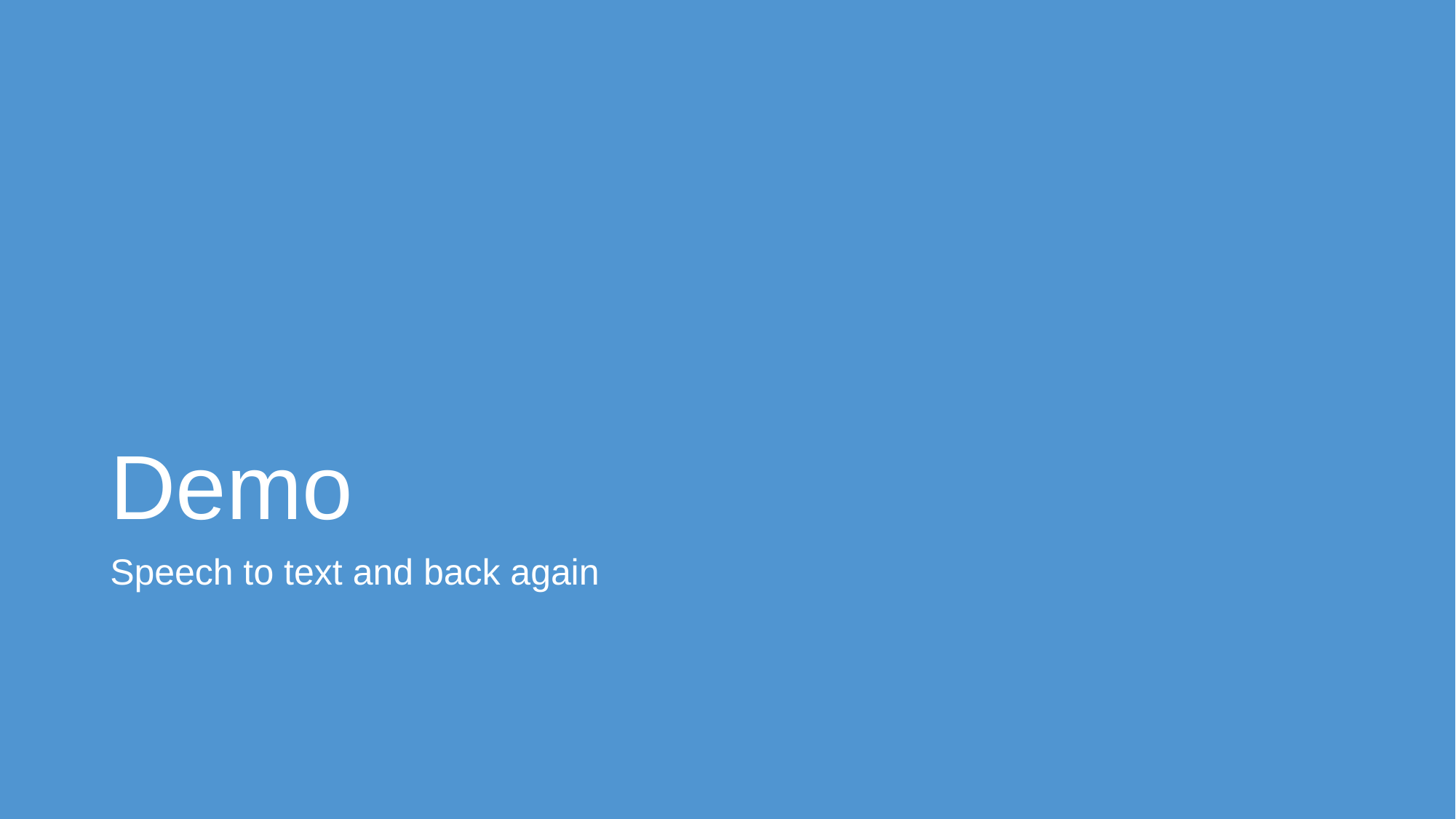

# Demo
Speech to text and back again